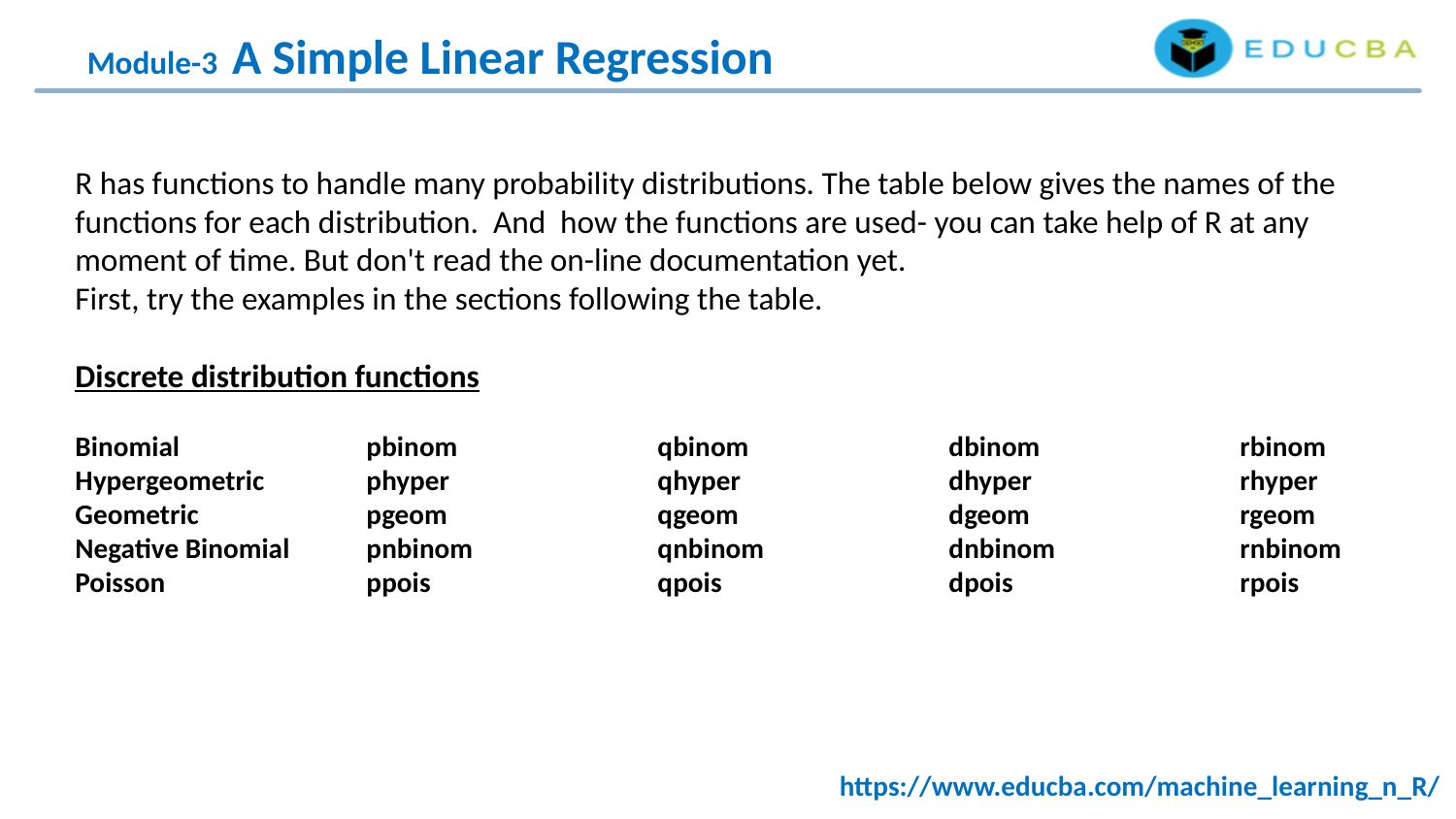

Module-3  A Simple Linear Regression
R has functions to handle many probability distributions. The table below gives the names of the functions for each distribution.  And  how the functions are used- you can take help of R at any moment of time. But don't read the on-line documentation yet.
First, try the examples in the sections following the table.

Discrete distribution functions

Binomial		pbinom		qbinom		dbinom		rbinom
Hypergeometric	phyper		qhyper		dhyper		rhyper
Geometric		pgeom		qgeom		dgeom		rgeom
Negative Binomial	pnbinom		qnbinom		dnbinom		rnbinom
Poisson		ppois		qpois		dpois		rpois
https://www.educba.com/machine_learning_n_R/